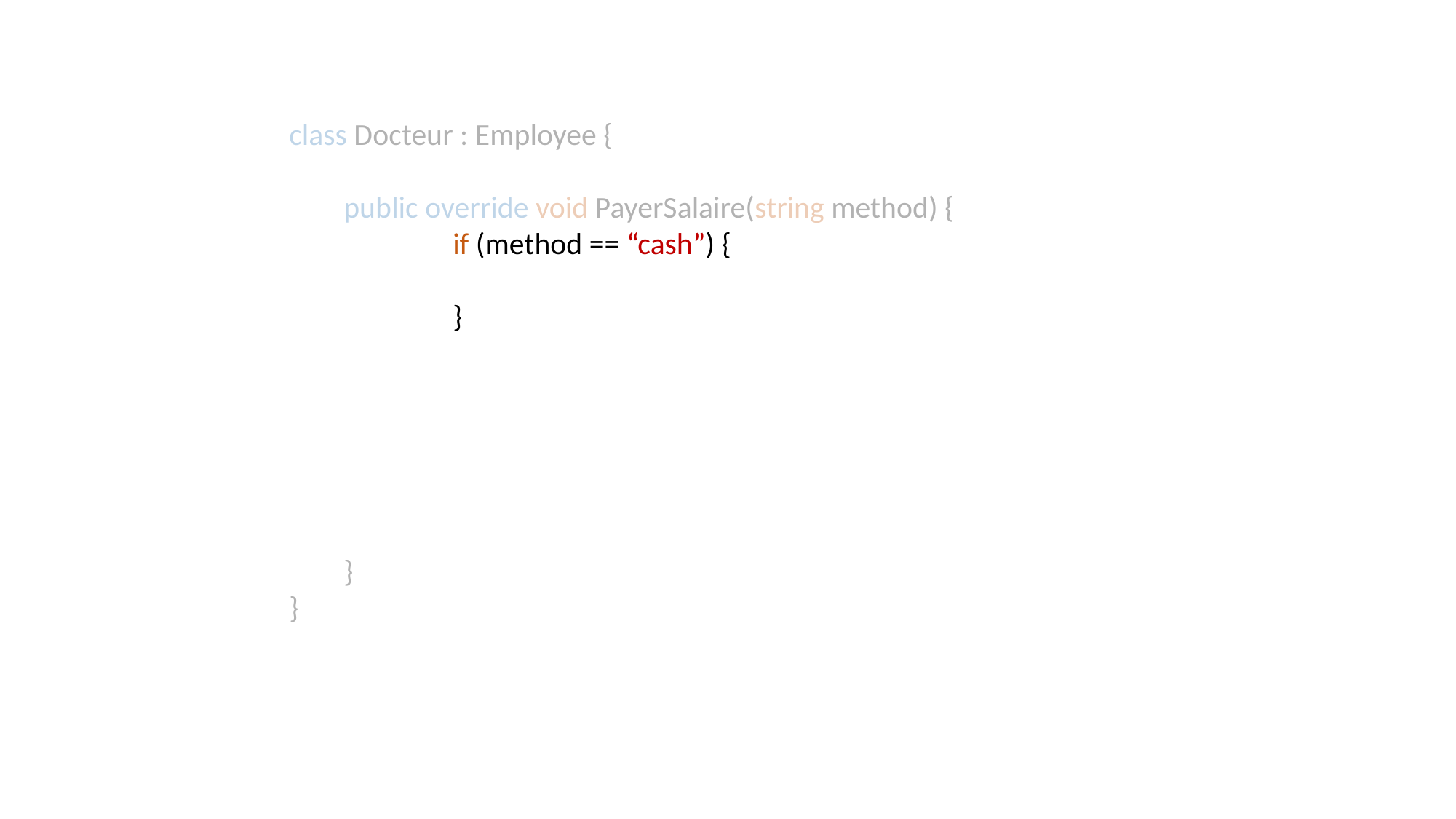

class Docteur : Employee {

public override void PayerSalaire(string method) {
	if (method == “cash”) {

	}

}
}